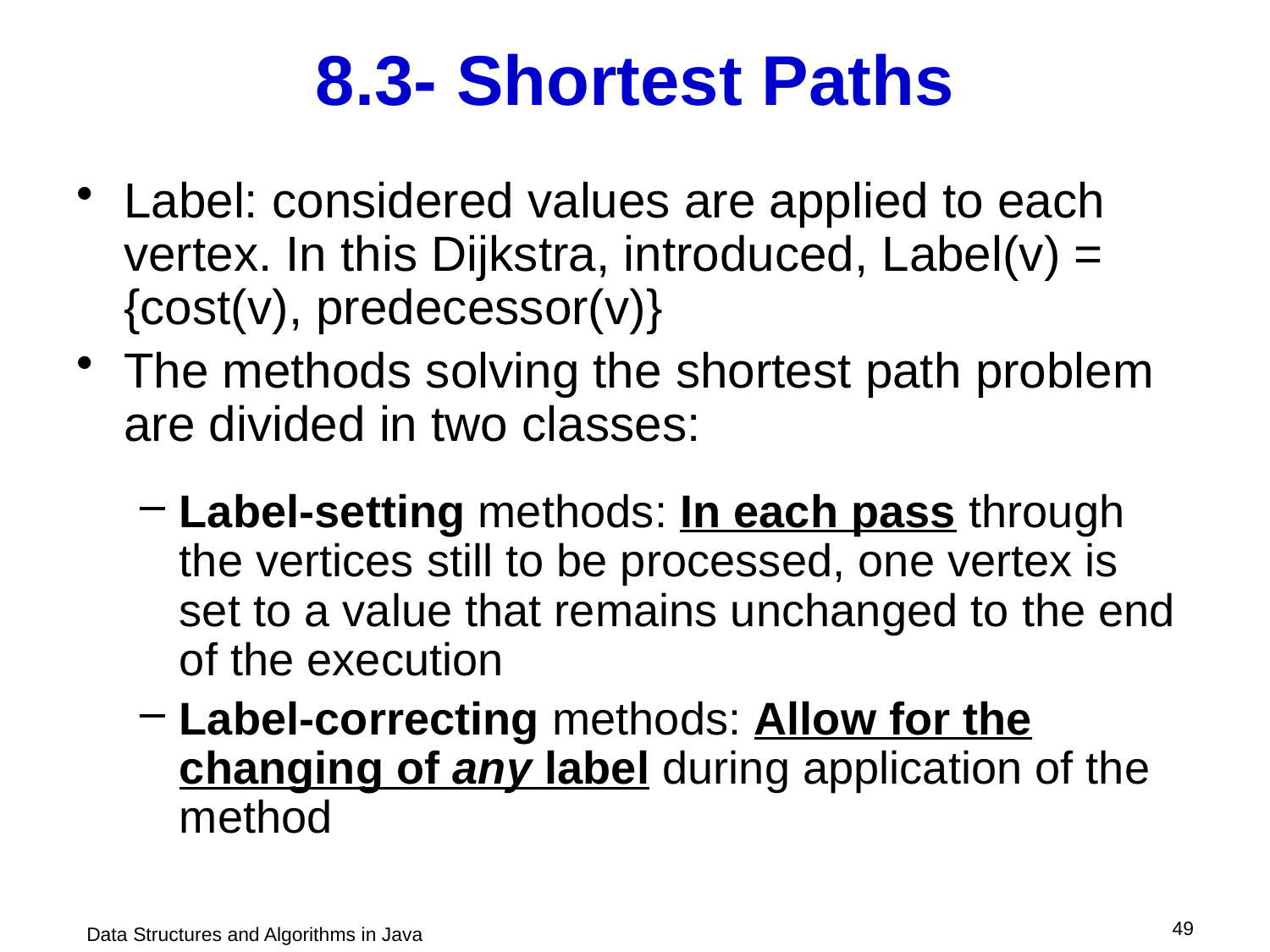

# 8.3- Shortest Paths
Label: considered values are applied to each vertex. In this Dijkstra, introduced, Label(v) = {cost(v), predecessor(v)}
The methods solving the shortest path problem are divided in two classes:

Label-setting methods: In each pass through the vertices still to be processed, one vertex is set to a value that remains unchanged to the end of the execution
Label-correcting methods: Allow for the changing of any label during application of the method
 49